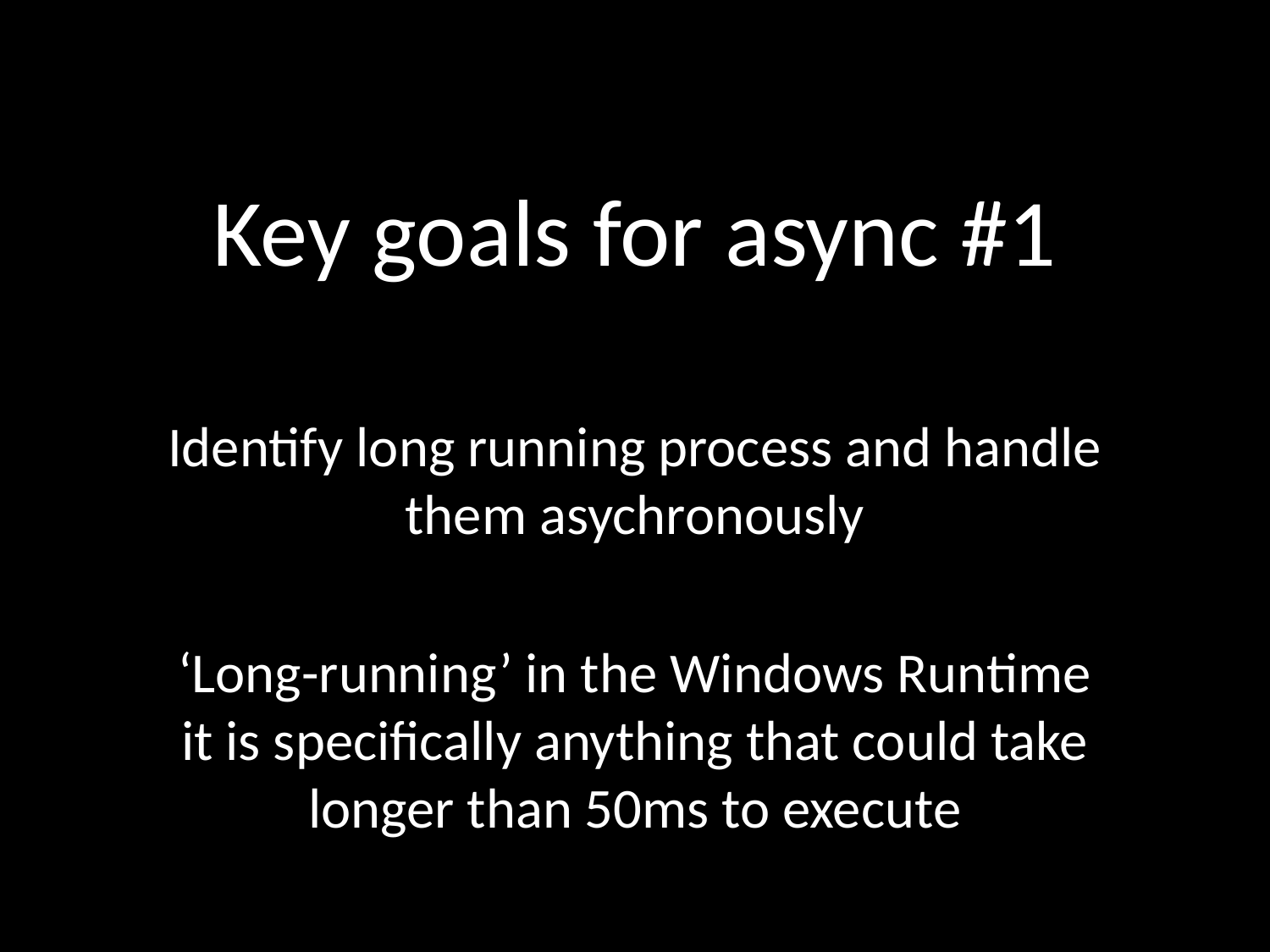

# Key goals for async #1
Identify long running process and handle them asychronously

‘Long-running’ in the Windows Runtime it is specifically anything that could take longer than 50ms to execute